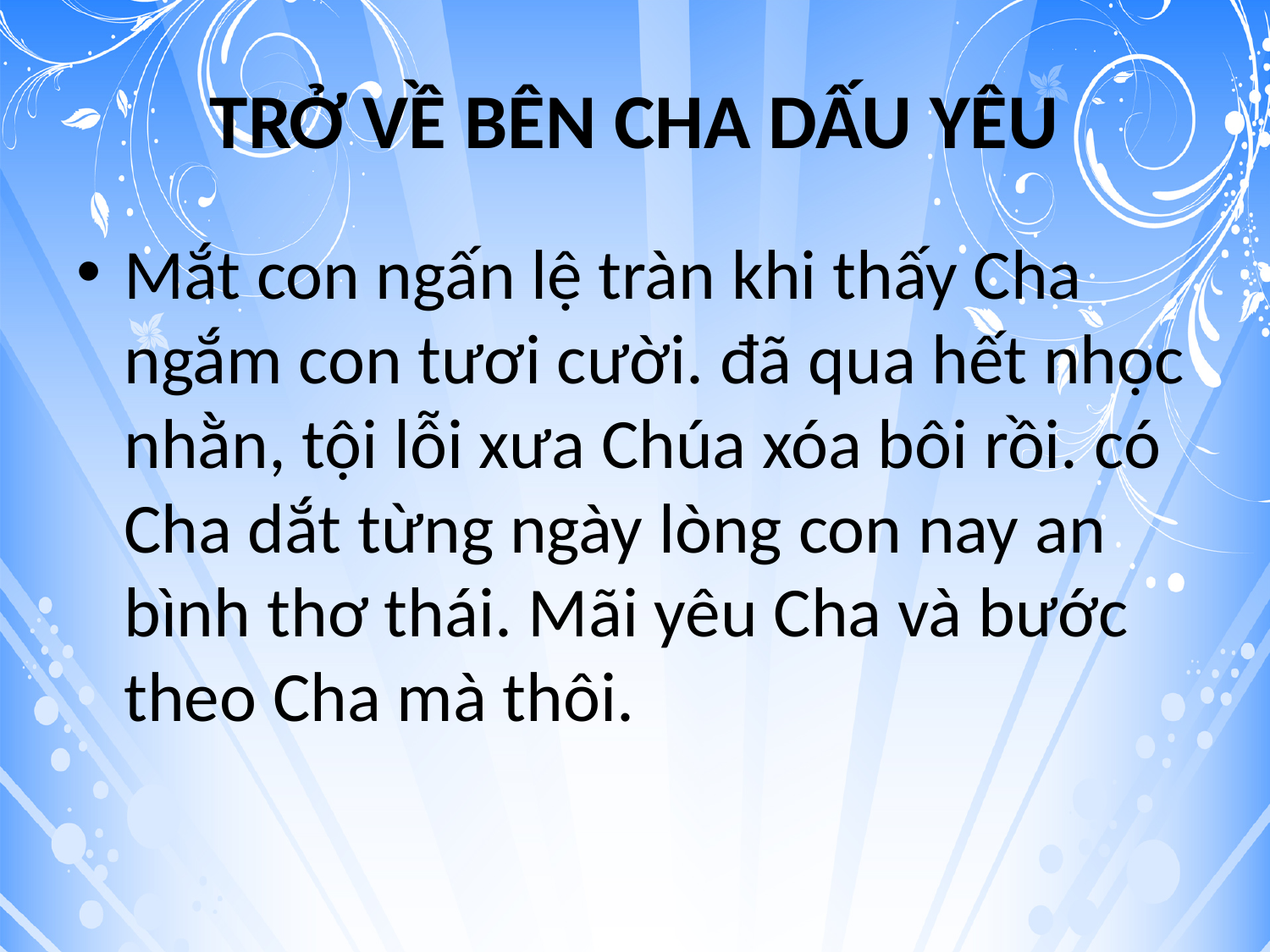

# TRỞ VỀ BÊN CHA DẤU YÊU
Mắt con ngấn lệ tràn khi thấy Cha ngắm con tươi cười. đã qua hết nhọc nhằn, tội lỗi xưa Chúa xóa bôi rồi. có Cha dắt từng ngày lòng con nay an bình thơ thái. Mãi yêu Cha và bước theo Cha mà thôi.